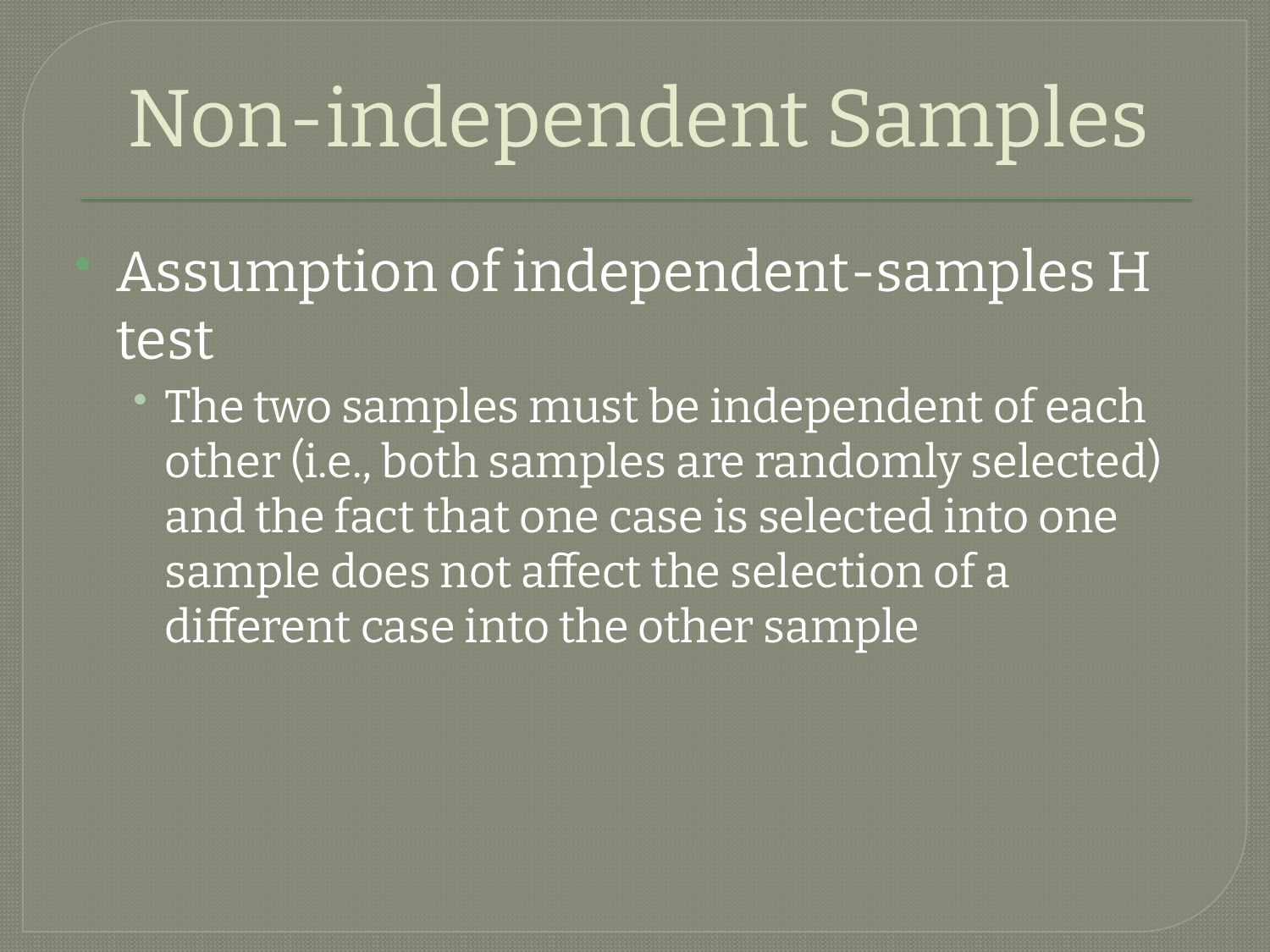

# Non-independent Samples
Assumption of independent-samples H test
The two samples must be independent of each other (i.e., both samples are randomly selected) and the fact that one case is selected into one sample does not affect the selection of a different case into the other sample